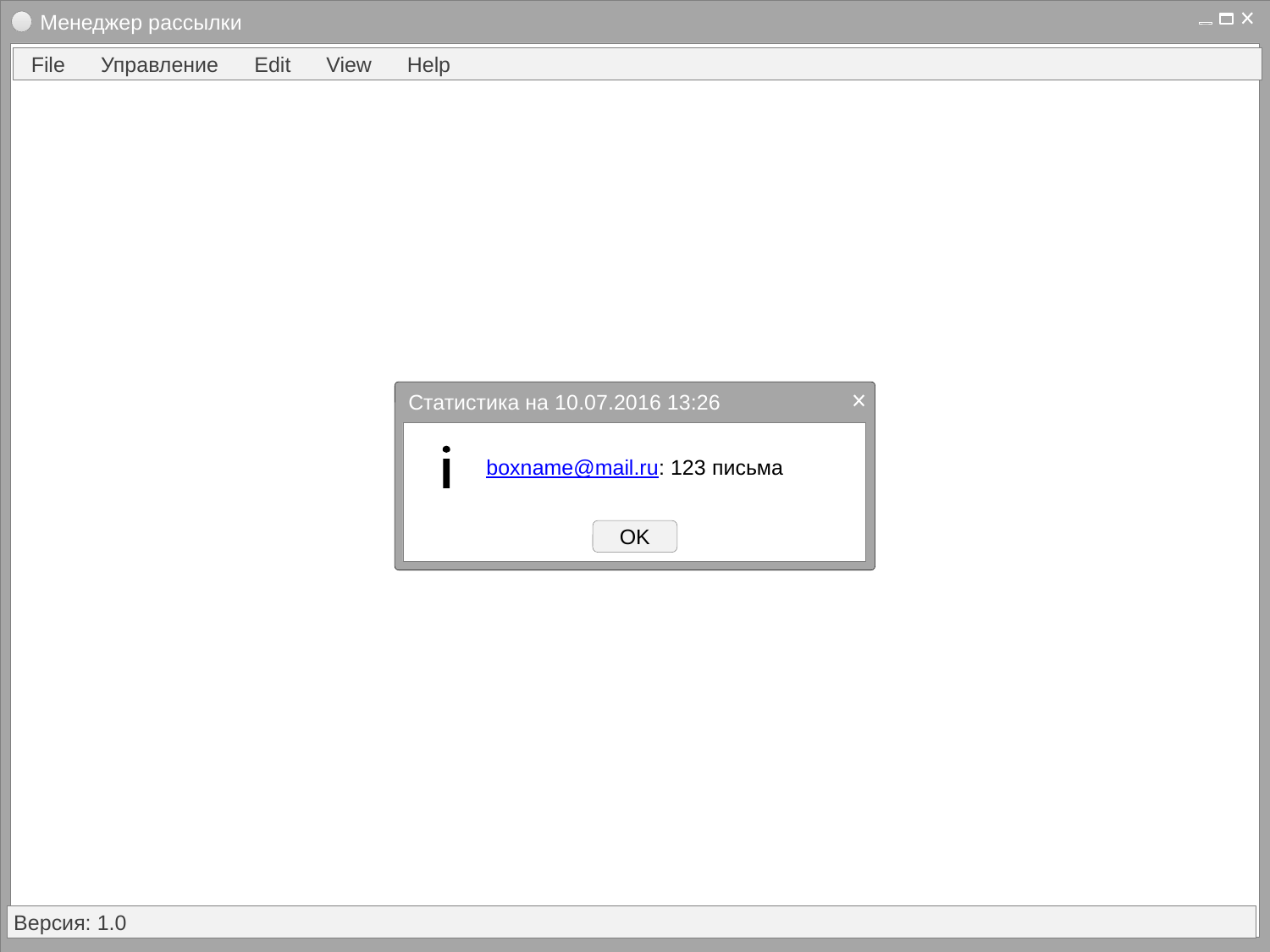

Менеджер рассылки

  File      Управление      Edit      View      Help
Статистика на 10.07.2016 13:26

boxname@mail.ru: 123 письма
OK

Версия: 1.0